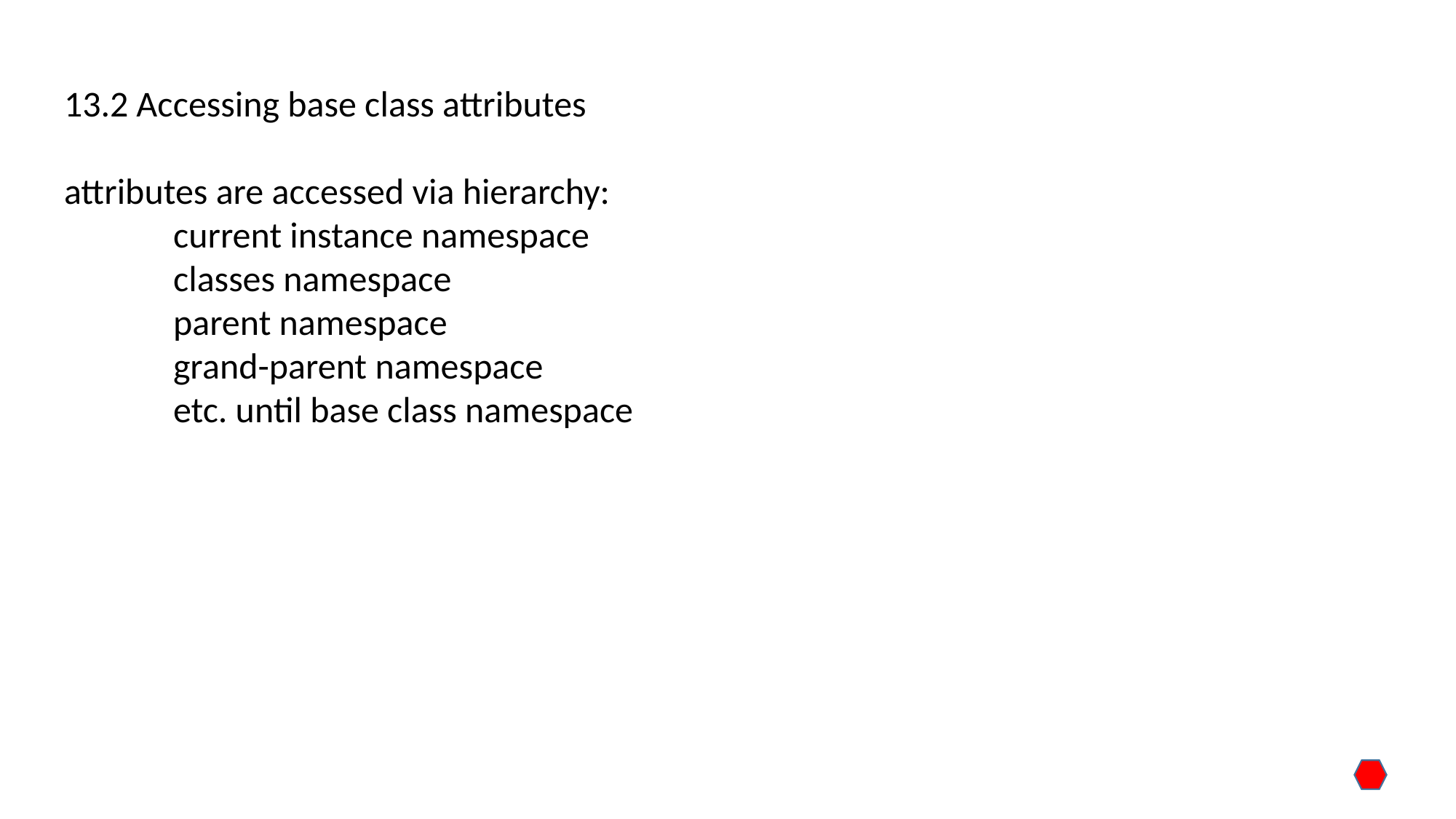

13.2 Accessing base class attributes

attributes are accessed via hierarchy:
	current instance namespace
	classes namespace
	parent namespace
	grand-parent namespace
	etc. until base class namespace